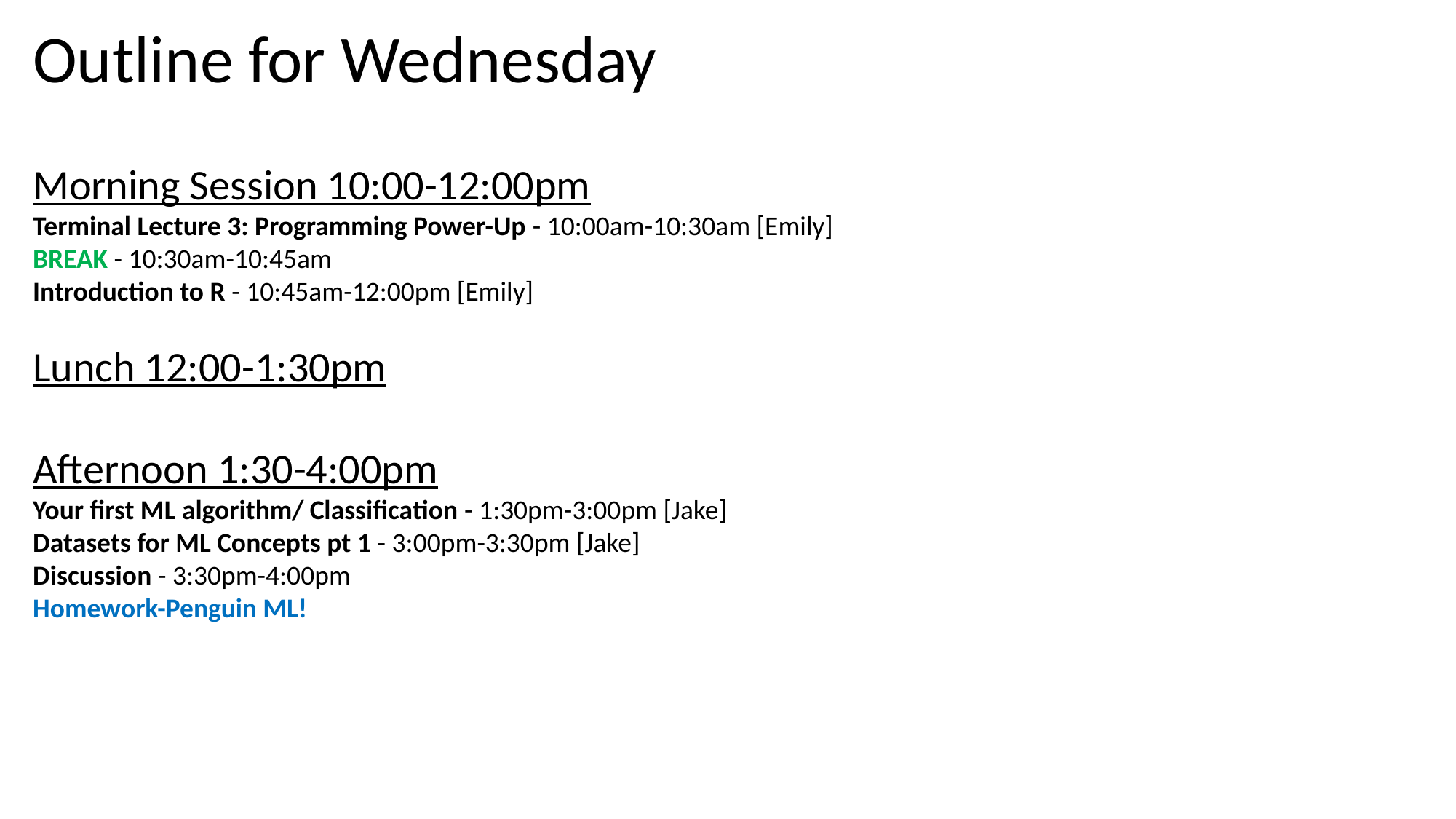

# Outline for Wednesday
Morning Session 10:00-12:00pm
Terminal Lecture 3: Programming Power-Up - 10:00am-10:30am [Emily]
BREAK - 10:30am-10:45am
Introduction to R - 10:45am-12:00pm [Emily]

Lunch 12:00-1:30pm

Afternoon 1:30-4:00pm
Your first ML algorithm/ Classification - 1:30pm-3:00pm [Jake]
Datasets for ML Concepts pt 1 - 3:00pm-3:30pm [Jake]
Discussion - 3:30pm-4:00pm
Homework-Penguin ML!